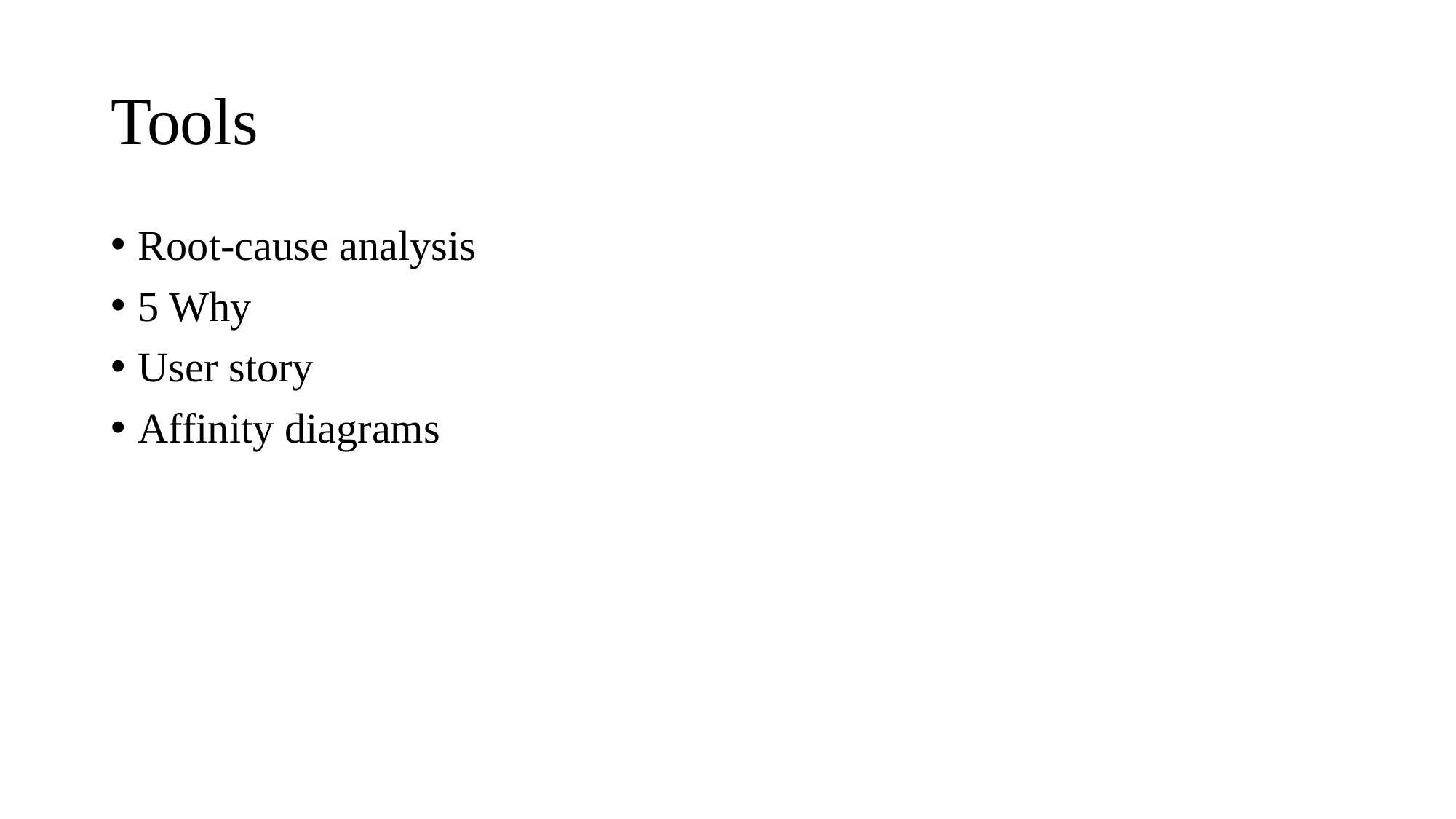

# Tools
Root-cause analysis
5 Why
User story
Affinity diagrams